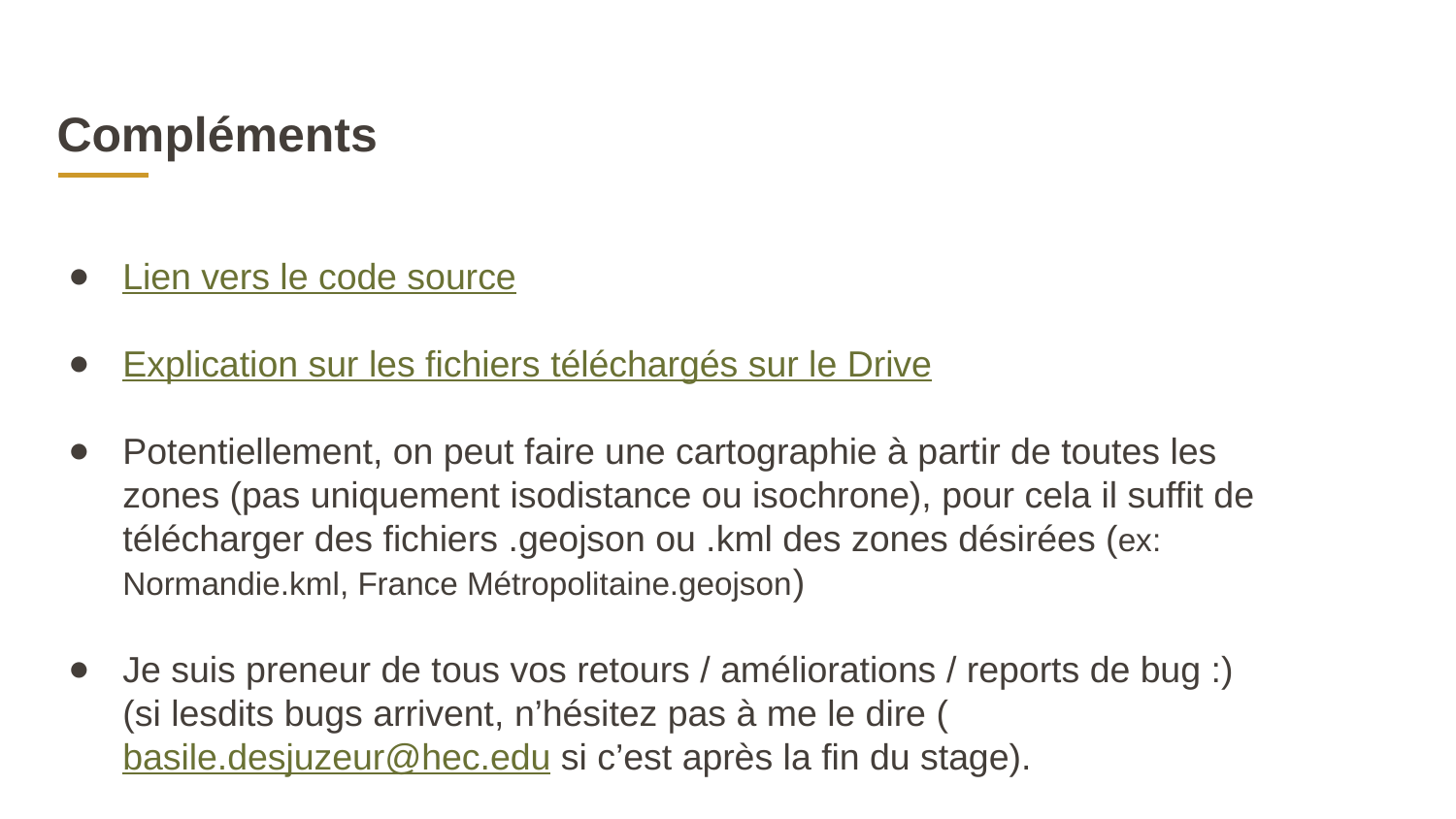

Compléments
Lien vers le code source

Explication sur les fichiers téléchargés sur le Drive

Potentiellement, on peut faire une cartographie à partir de toutes les zones (pas uniquement isodistance ou isochrone), pour cela il suffit de télécharger des fichiers .geojson ou .kml des zones désirées (ex: Normandie.kml, France Métropolitaine.geojson)

Je suis preneur de tous vos retours / améliorations / reports de bug :)
(si lesdits bugs arrivent, n’hésitez pas à me le dire (basile.desjuzeur@hec.edu si c’est après la fin du stage).